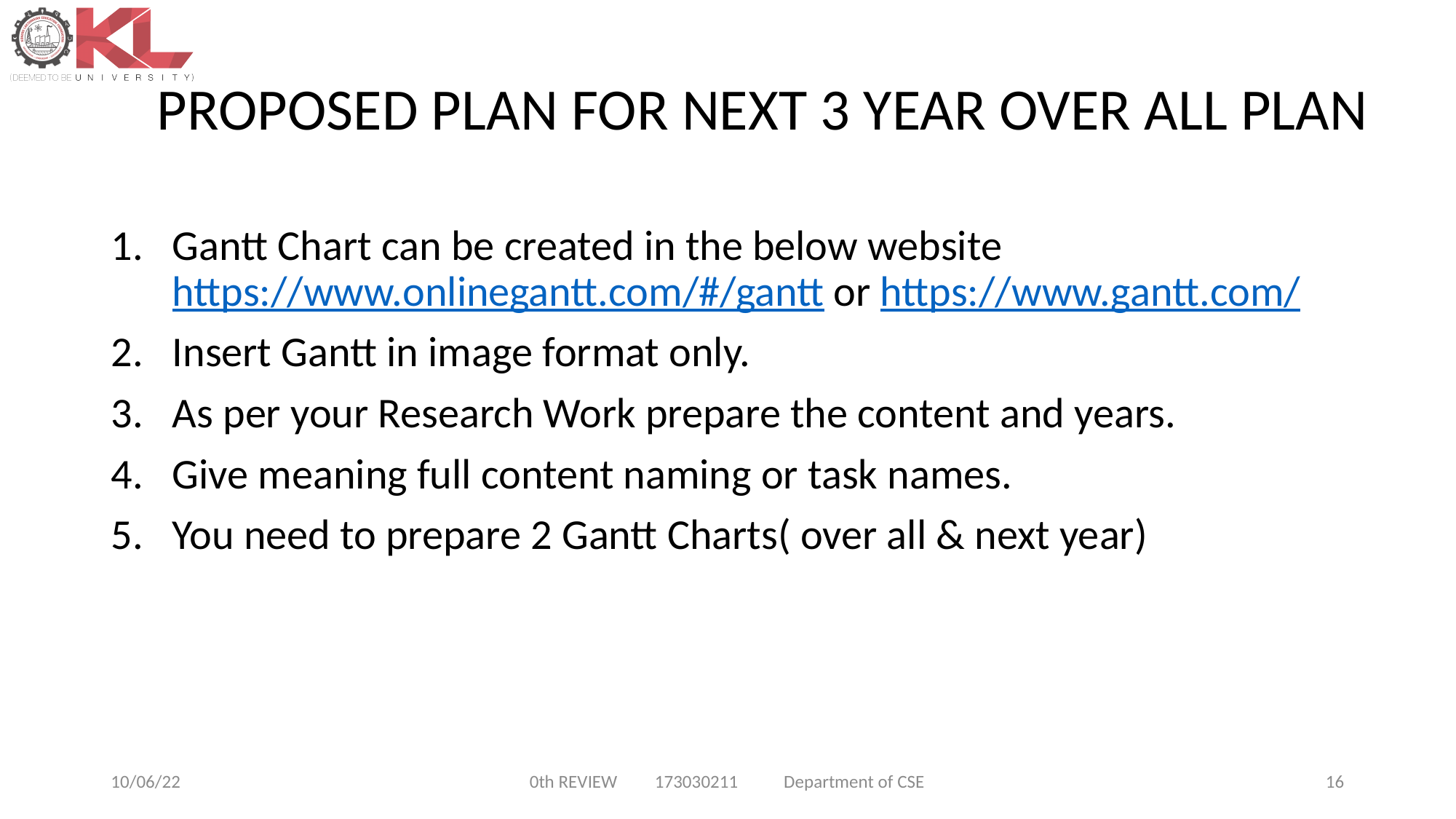

# PROPOSED PLAN FOR NEXT 3 YEAR OVER ALL PLAN
Gantt Chart can be created in the below website https://www.onlinegantt.com/#/gantt or https://www.gantt.com/
Insert Gantt in image format only.
As per your Research Work prepare the content and years.
Give meaning full content naming or task names.
You need to prepare 2 Gantt Charts( over all & next year)

10/06/22
0th REVIEW         173030211           Department of CSE
16